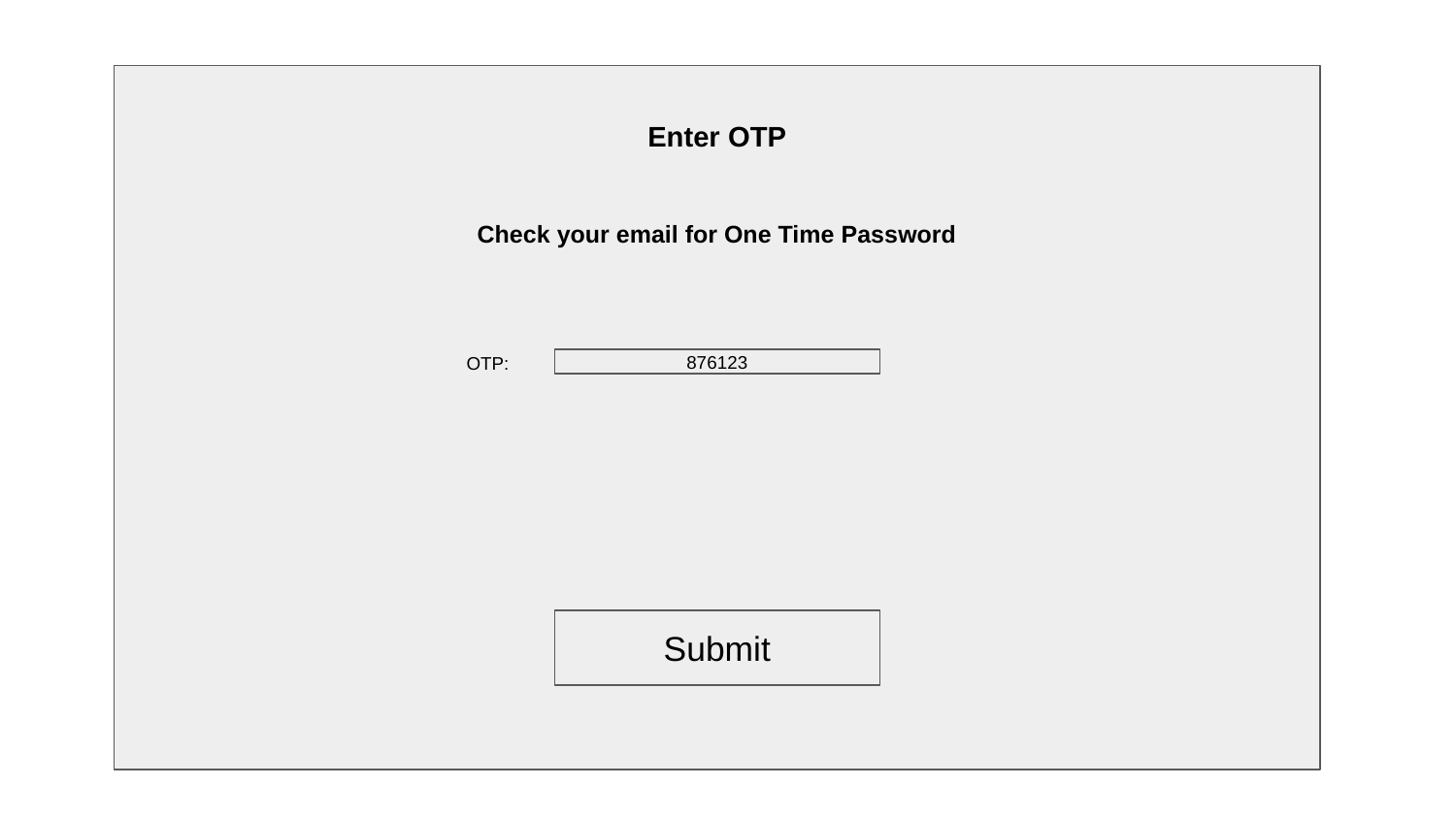

Enter OTP
Check your email for One Time Password
           OTP:

876123
Submit